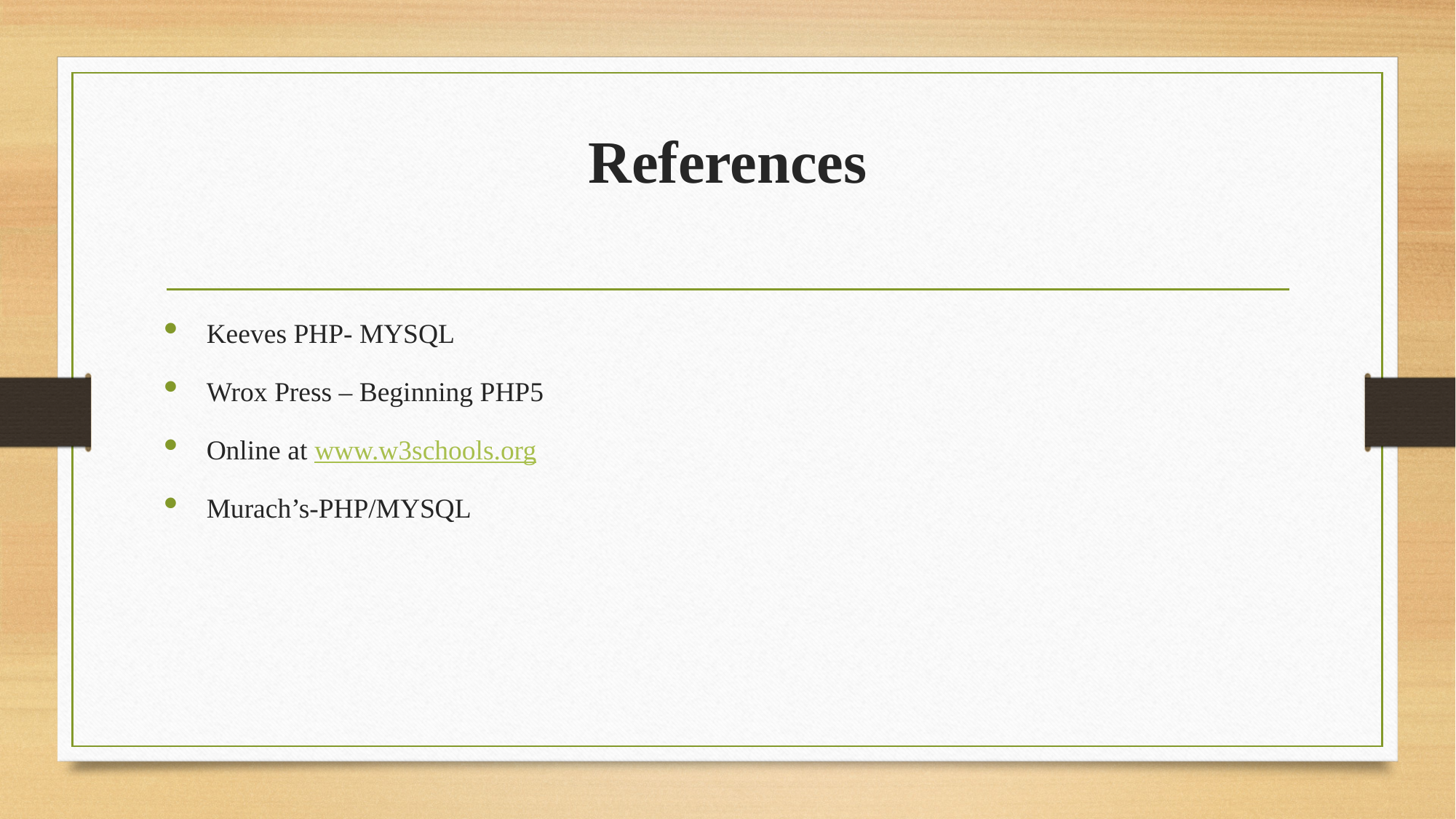

# References
Keeves PHP- MYSQL
Wrox Press – Beginning PHP5
Online at www.w3schools.org
Murach’s-PHP/MYSQL